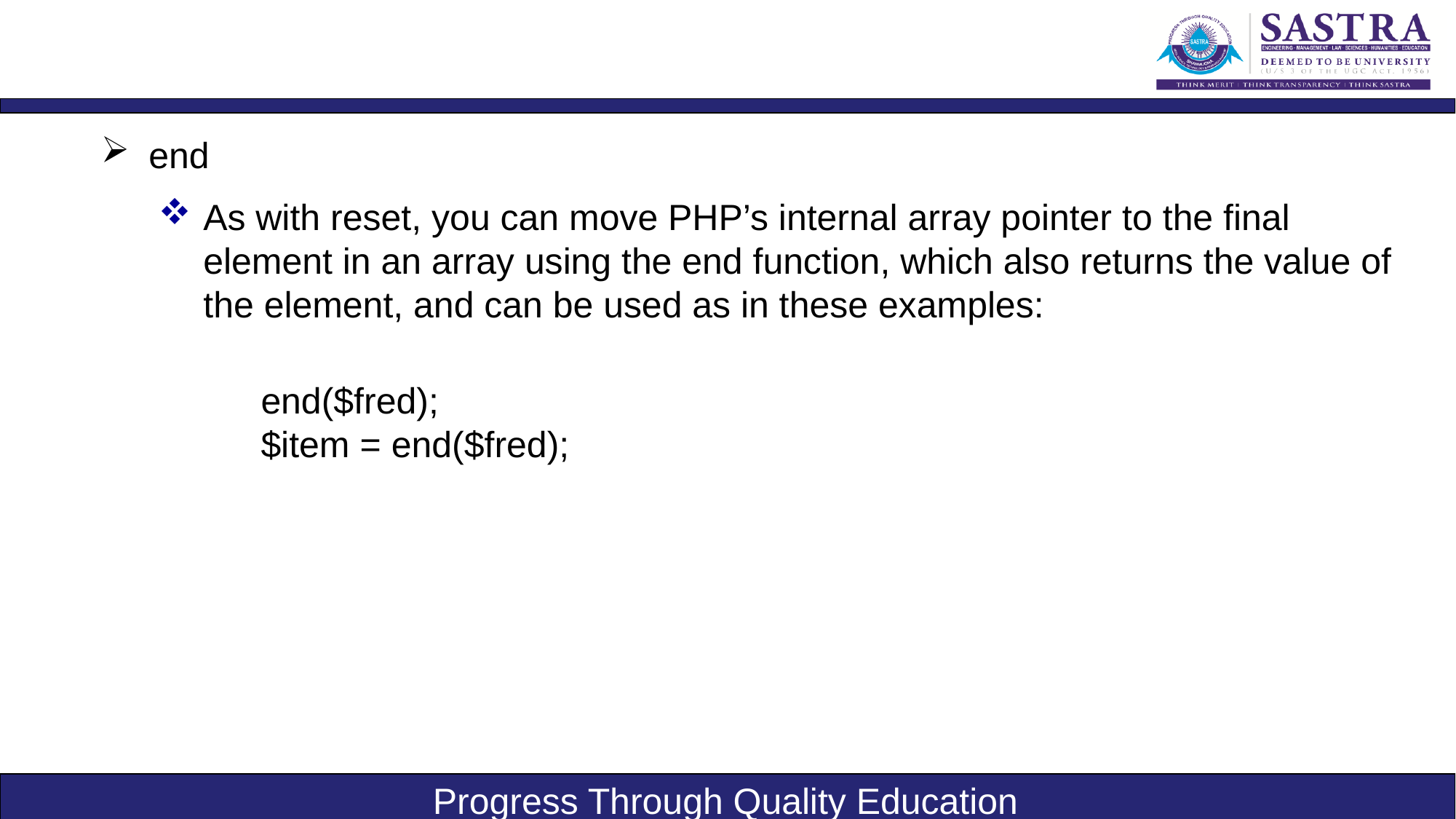

#
end
As with reset, you can move PHP’s internal array pointer to the final element in an array using the end function, which also returns the value of the element, and can be used as in these examples:

end($fred);
$item = end($fred);